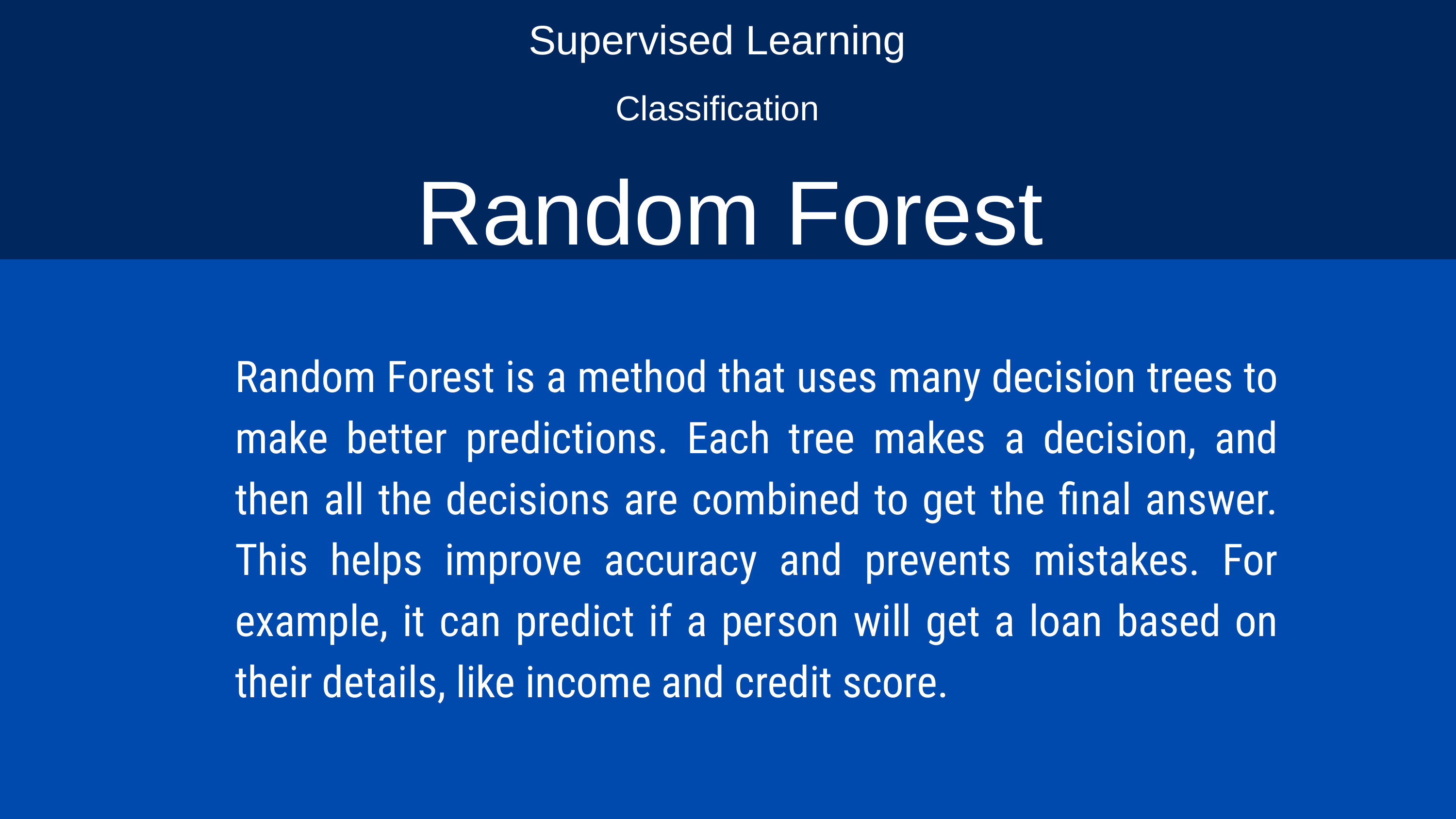

Supervised Learning
Classification
 Random Forest
Random Forest is a method that uses many decision trees to make better predictions. Each tree makes a decision, and then all the decisions are combined to get the final answer. This helps improve accuracy and prevents mistakes. For example, it can predict if a person will get a loan based on their details, like income and credit score.